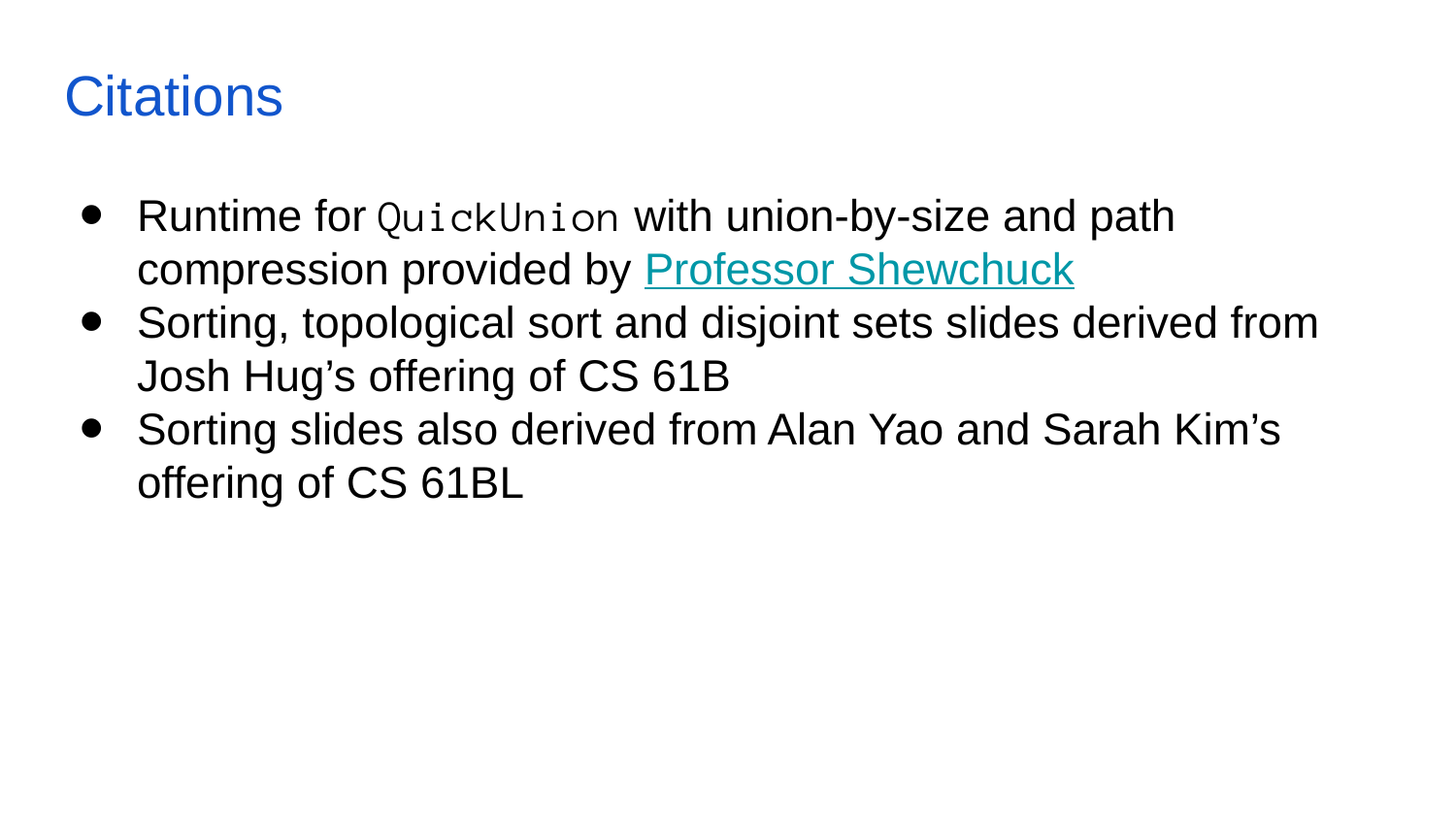

# Citations
Runtime for QuickUnion with union-by-size and path compression provided by Professor Shewchuck
Sorting, topological sort and disjoint sets slides derived from Josh Hug’s offering of CS 61B
Sorting slides also derived from Alan Yao and Sarah Kim’s offering of CS 61BL